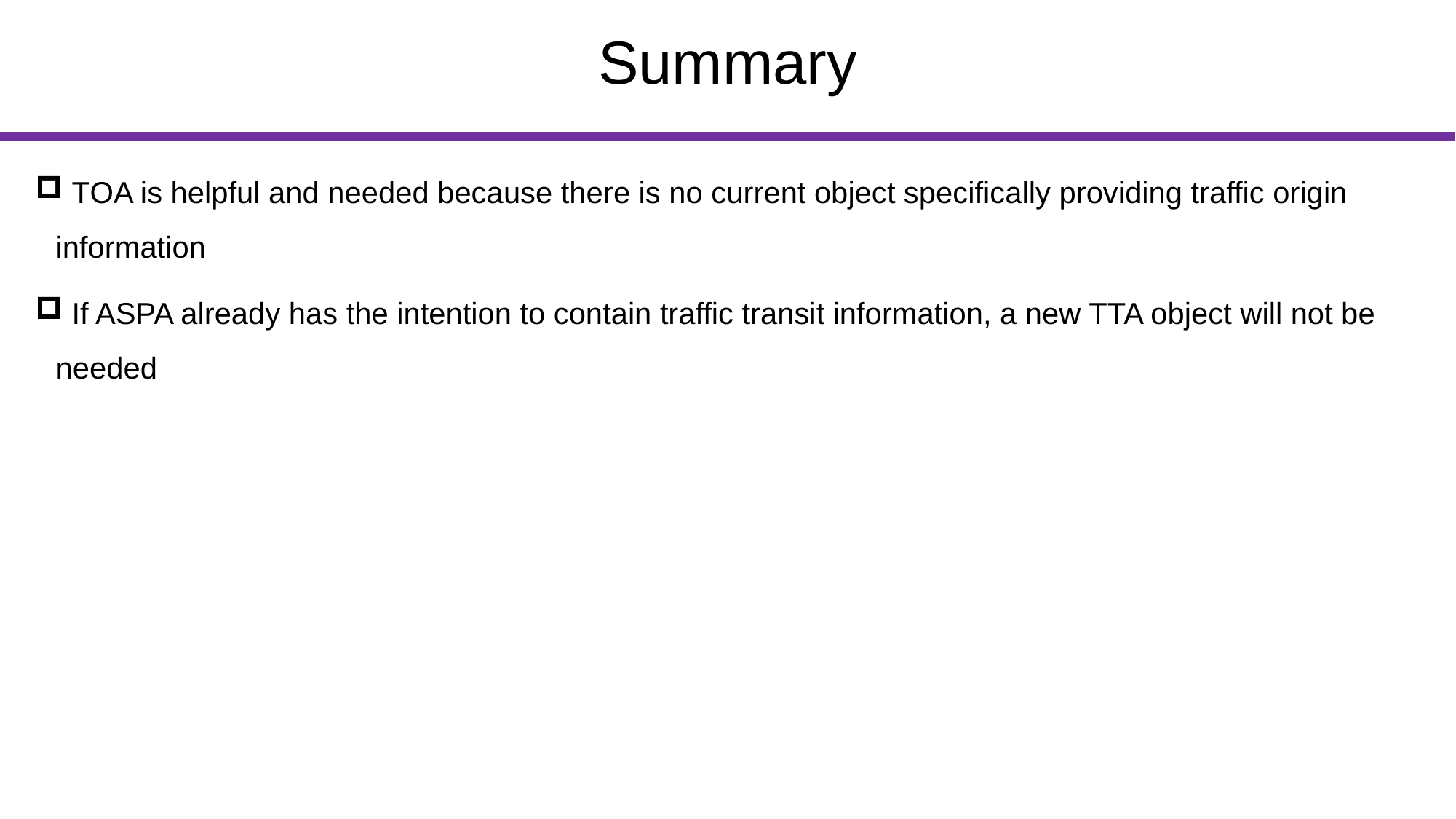

# Summary
 TOA is helpful and needed because there is no current object specifically providing traffic origin information
 If ASPA already has the intention to contain traffic transit information, a new TTA object will not be needed